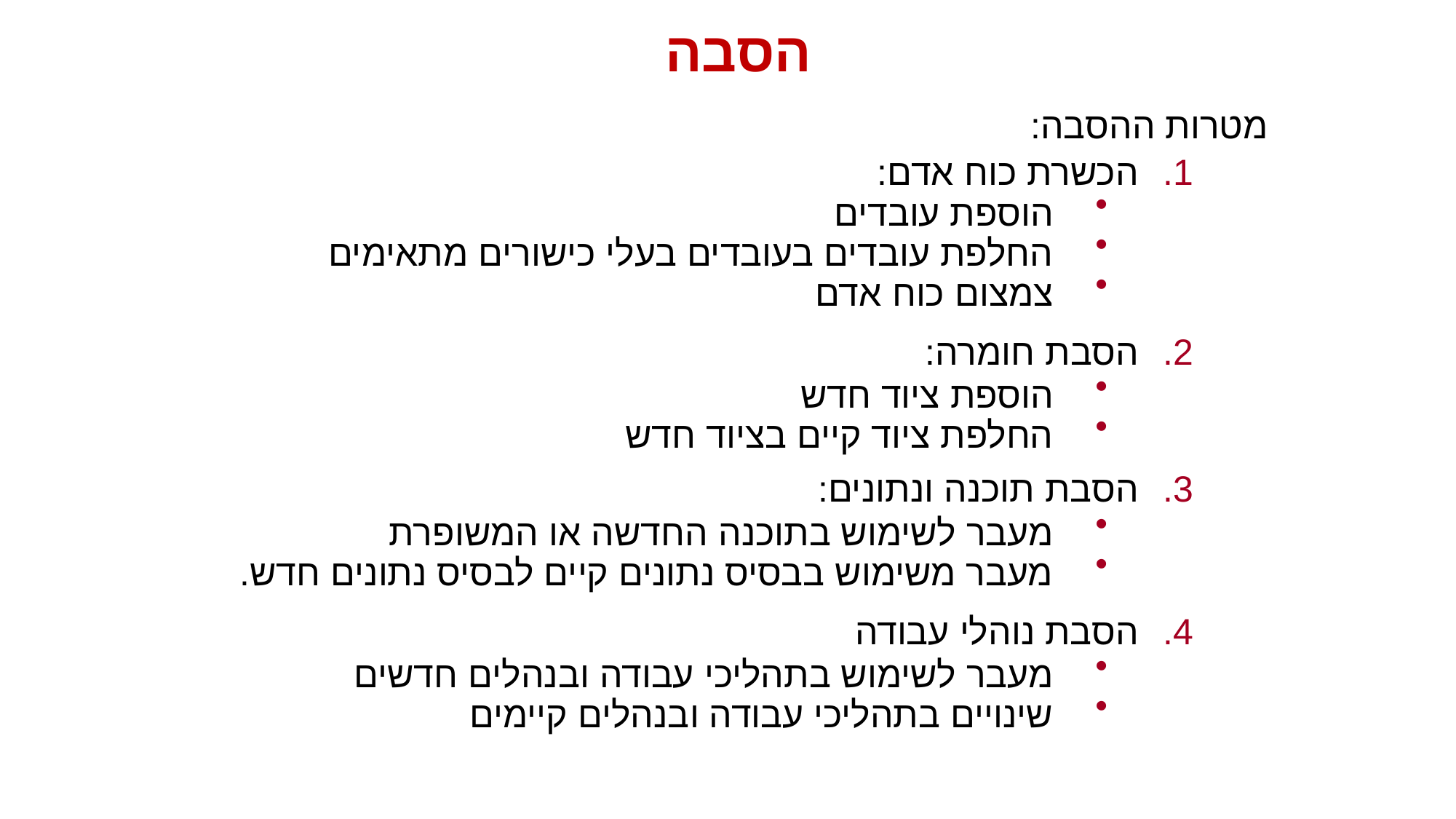

הסבה
מטרות ההסבה:
הכשרת כוח אדם:
הוספת עובדים
החלפת עובדים בעובדים בעלי כישורים מתאימים
צמצום כוח אדם
הסבת חומרה:
הוספת ציוד חדש
החלפת ציוד קיים בציוד חדש
הסבת תוכנה ונתונים:
מעבר לשימוש בתוכנה החדשה או המשופרת
מעבר משימוש בבסיס נתונים קיים לבסיס נתונים חדש.
הסבת נוהלי עבודה
מעבר לשימוש בתהליכי עבודה ובנהלים חדשים
שינויים בתהליכי עבודה ובנהלים קיימים